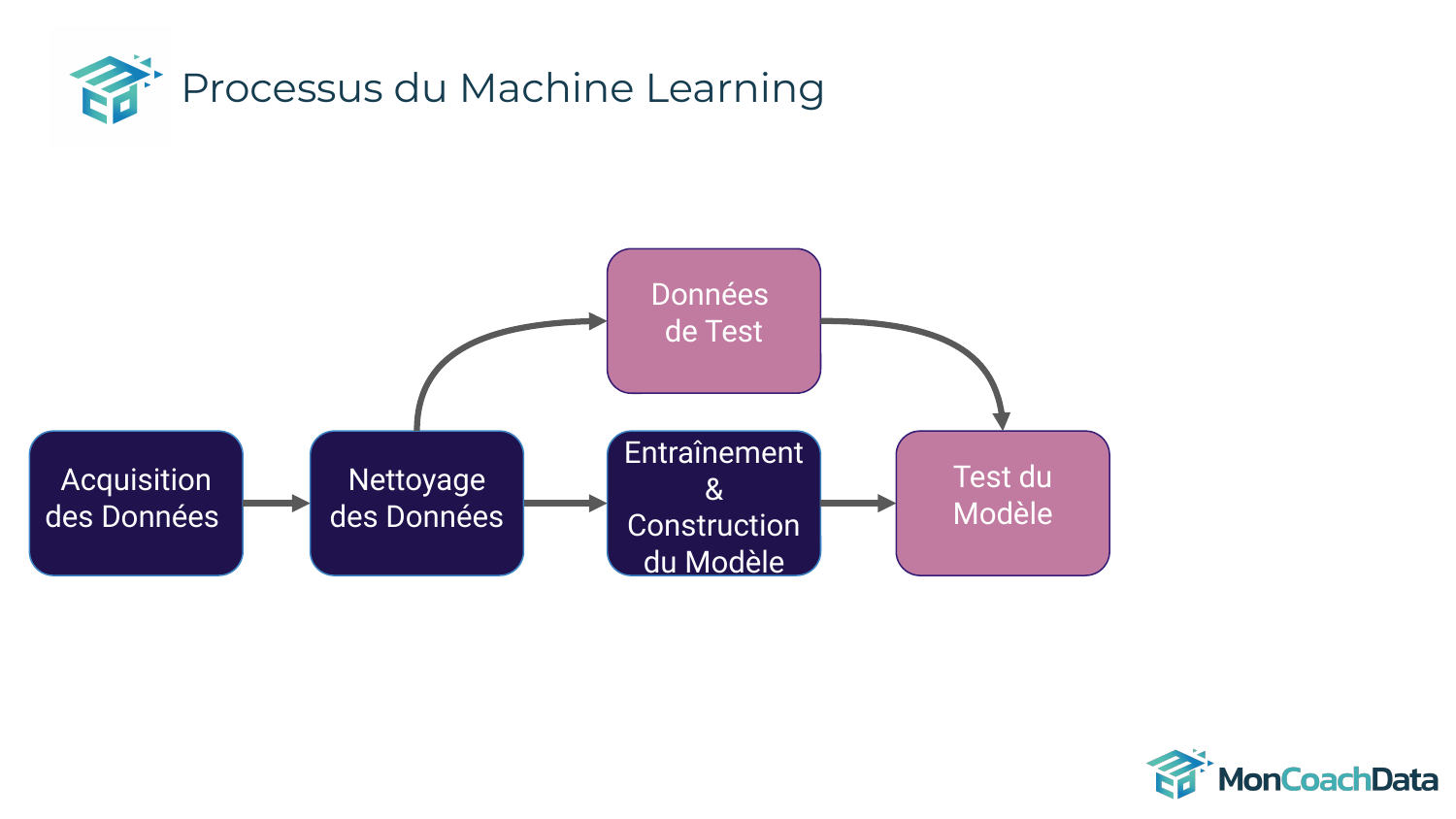

# Processus du Machine Learning

Données
de Test
Entraînement &
Construction du Modèle

Test du Modèle
Acquisition des Données
Nettoyage des Données